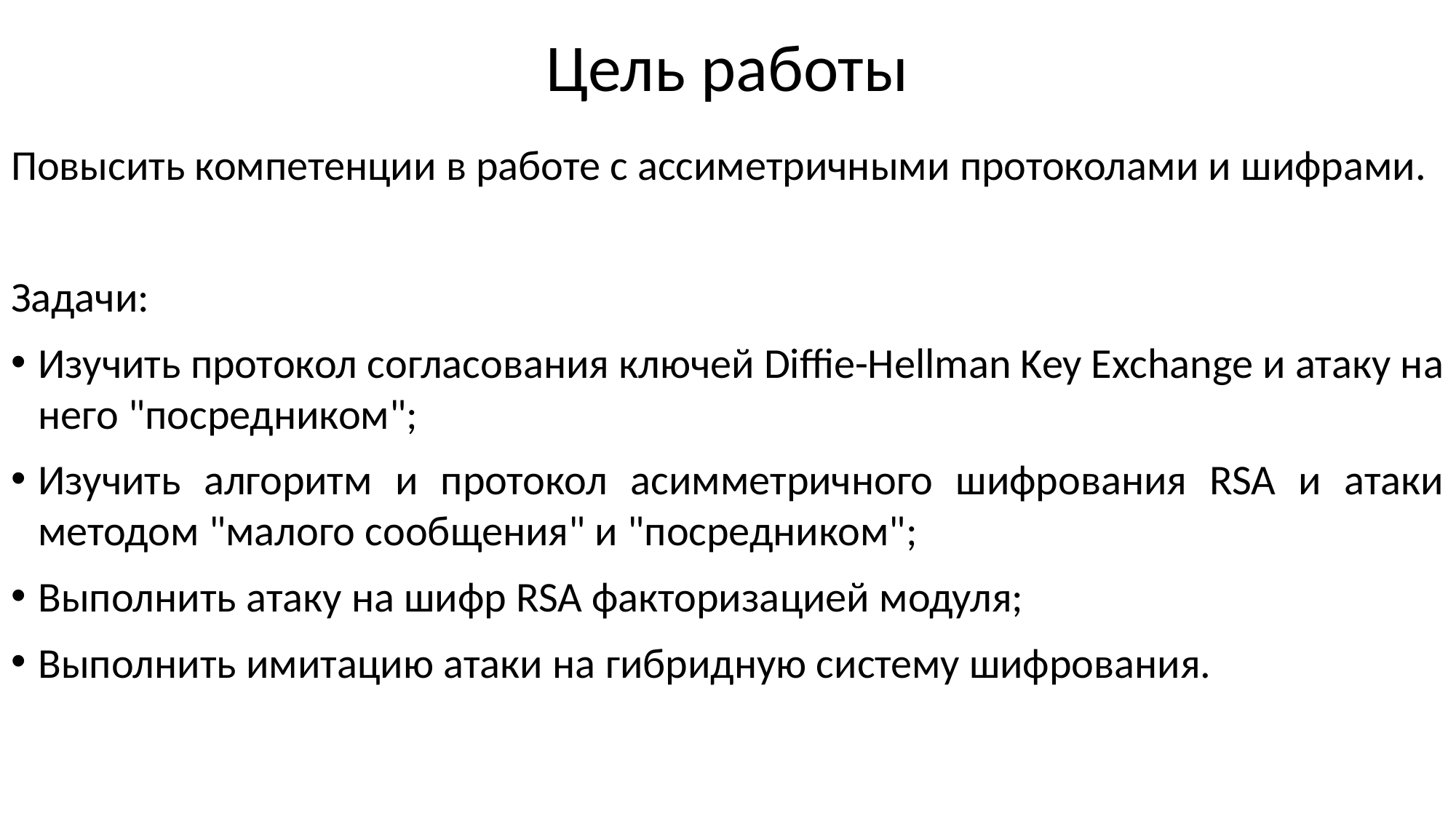

# Цель работы
Повысить компетенции в работе с ассиметричными протоколами и шифрами.

Задачи:
Изучить протокол согласования ключей Diffie-Hellman Key Exchange и атаку на него "посредником";
Изучить алгоритм и протокол асимметричного шифрования RSA и атаки методом "малого сообщения" и "посредником";
Выполнить атаку на шифр RSA факторизацией модуля;
Выполнить имитацию атаки на гибридную систему шифрования.